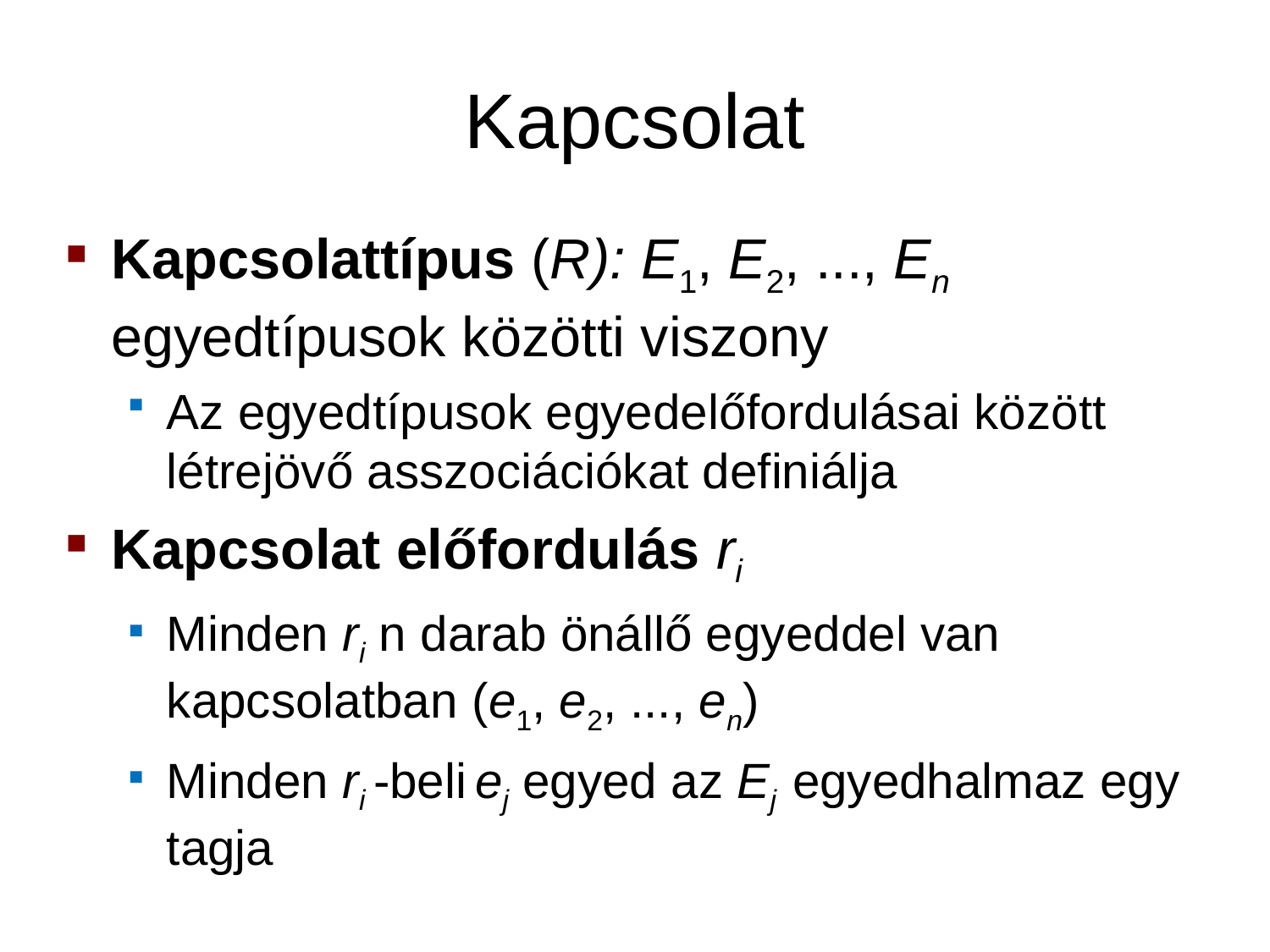

# Kapcsolat
Kapcsolattípus (R): E1, E2, ..., En egyedtípusok közötti viszony
Az egyedtípusok egyedelőfordulásai között létrejövő asszociációkat definiálja
Kapcsolat előfordulás ri
Minden ri n darab önállő egyeddel van kapcsolatban (e1, e2, ..., en)
Minden ri -beli ej egyed az Ej  egyedhalmaz egy tagja